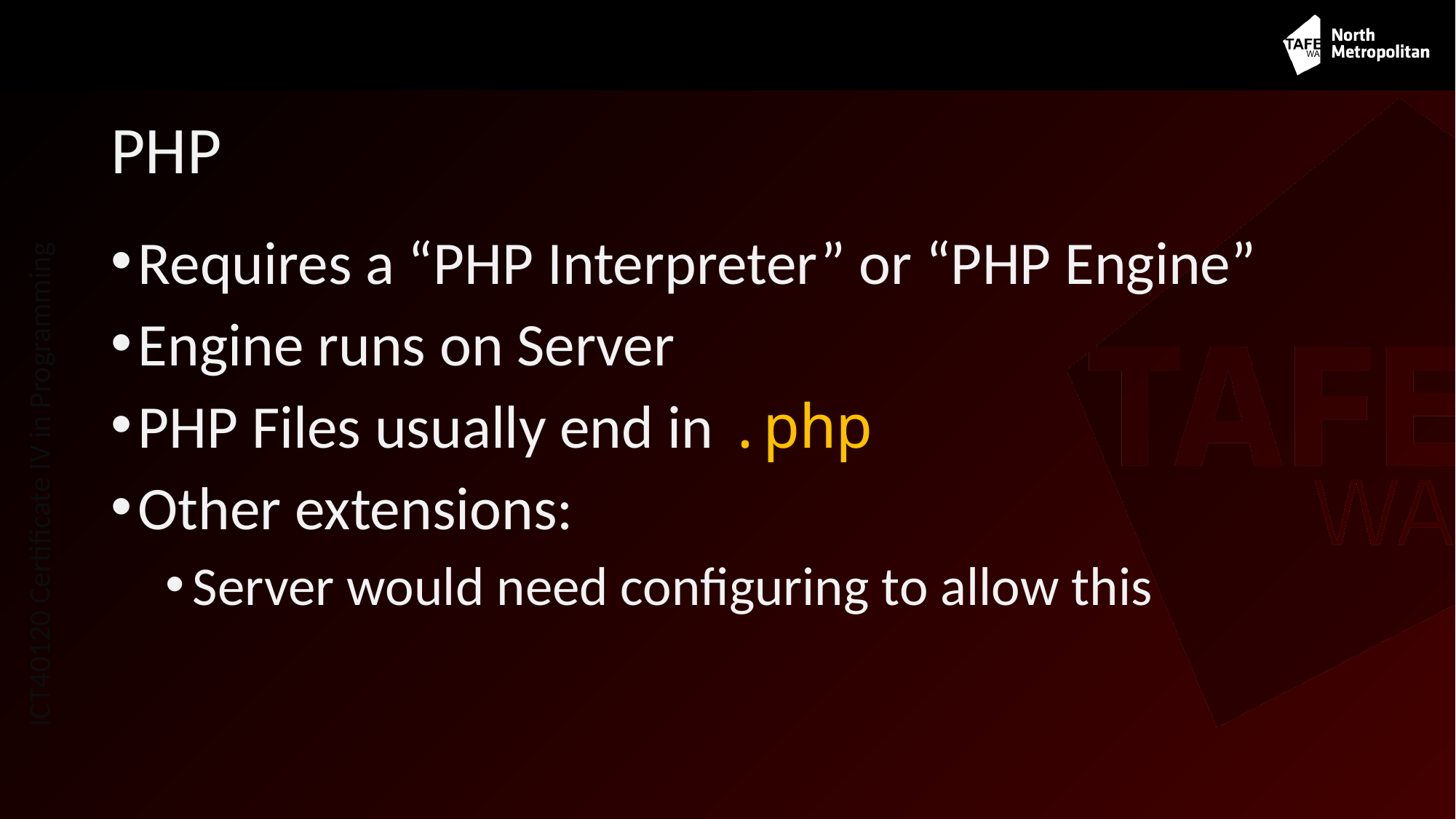

# PHP
Requires a “PHP Interpreter” or “PHP Engine”
Engine runs on Server
PHP Files usually end in .php
Other extensions:
Server would need configuring to allow this